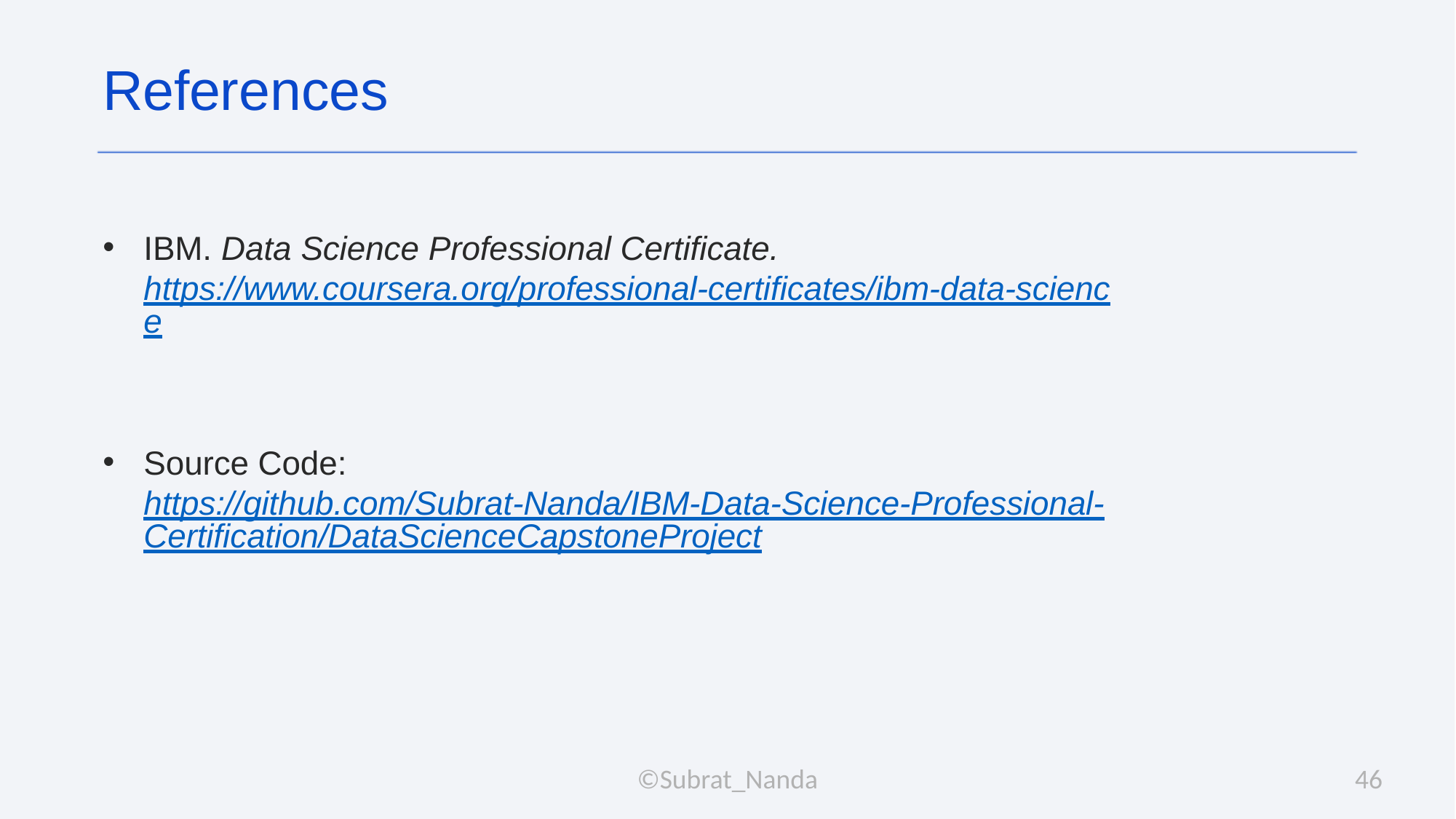

# References
IBM. Data Science Professional Certificate.  https://www.coursera.org/professional-certificates/ibm-data-science
Source Code:
https://github.com/Subrat-Nanda/IBM-Data-Science-Professional-Certification/DataScienceCapstoneProject
©Subrat_Nanda
46